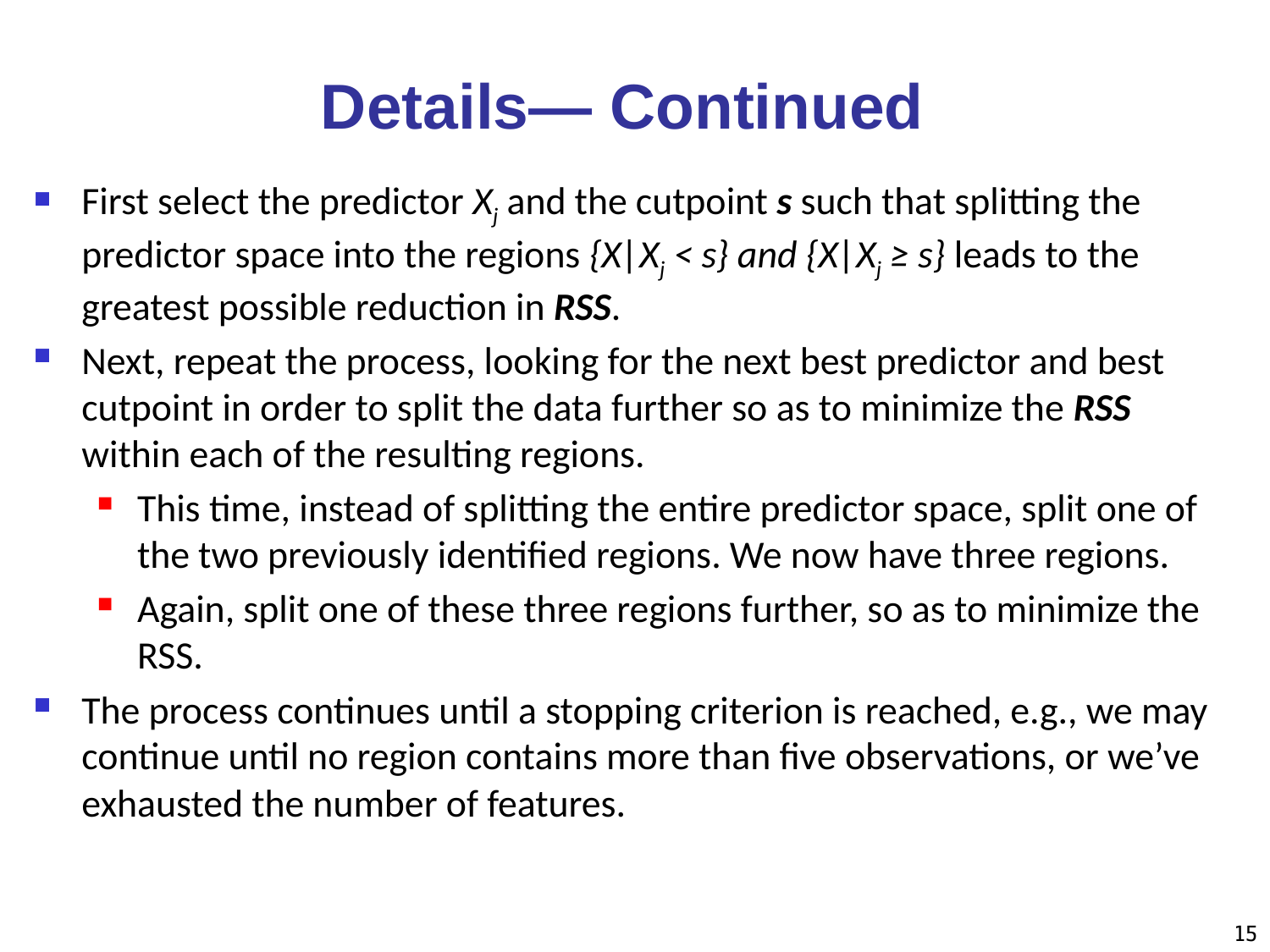

# Details— Continued
First select the predictor Xj and the cutpoint s such that splitting the predictor space into the regions {X|Xj < s} and {X|Xj ≥ s} leads to the greatest possible reduction in RSS.
Next, repeat the process, looking for the next best predictor and best cutpoint in order to split the data further so as to minimize the RSS within each of the resulting regions.
This time, instead of splitting the entire predictor space, split one of the two previously identified regions. We now have three regions.
Again, split one of these three regions further, so as to minimize the RSS.
The process continues until a stopping criterion is reached, e.g., we may continue until no region contains more than five observations, or we’ve exhausted the number of features.

15